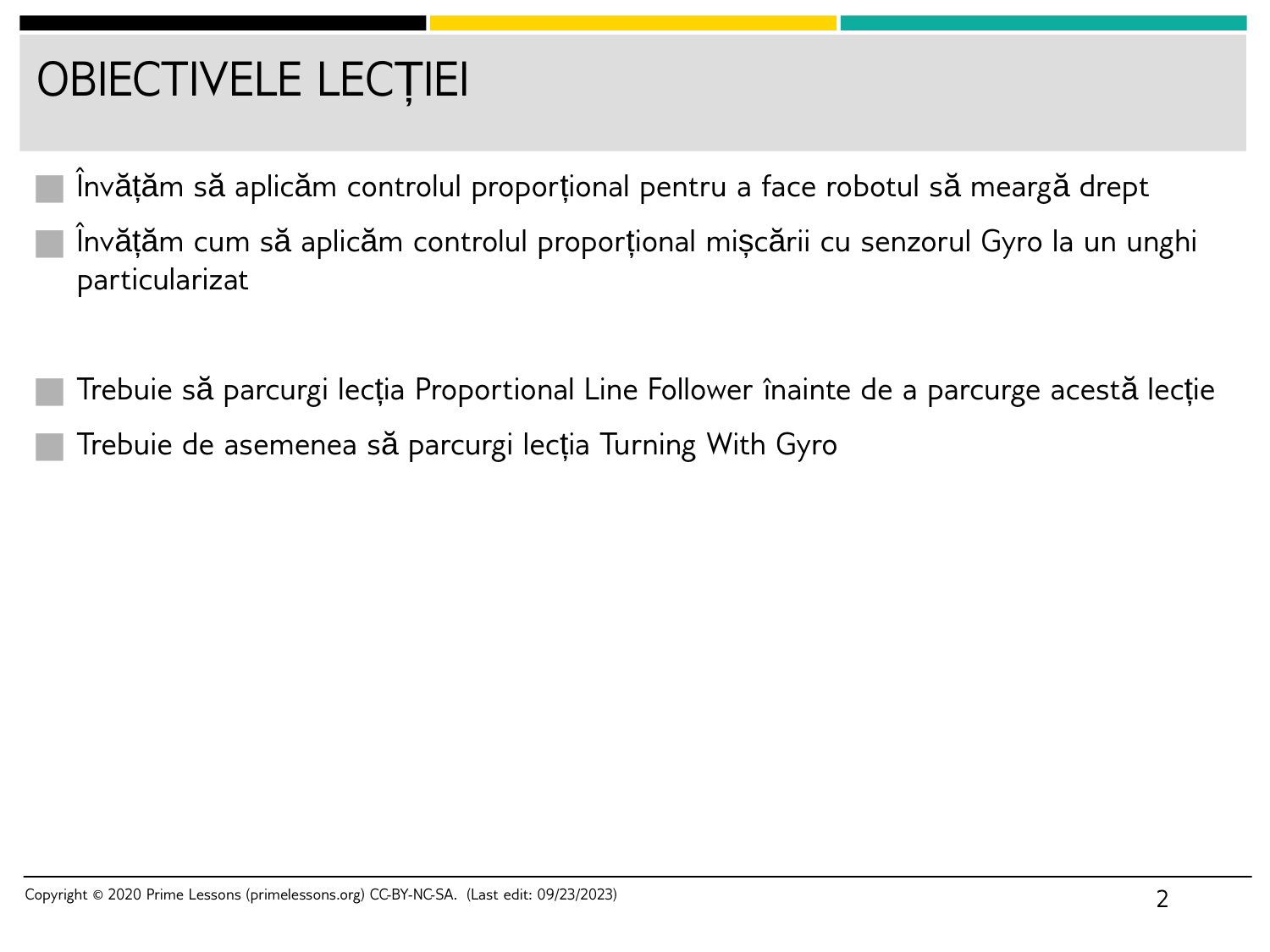

# OBIECTIVELE LECȚIEI
Învățăm să aplicăm controlul proporțional pentru a face robotul să meargă drept
Învățăm cum să aplicăm controlul proporțional mișcării cu senzorul Gyro la un unghi particularizat

Trebuie să parcurgi lecția Proportional Line Follower înainte de a parcurge acestă lecție
Trebuie de asemenea să parcurgi lecția Turning With Gyro

2
Copyright © 2020 Prime Lessons (primelessons.org) CC-BY-NC-SA.  (Last edit: 09/23/2023)